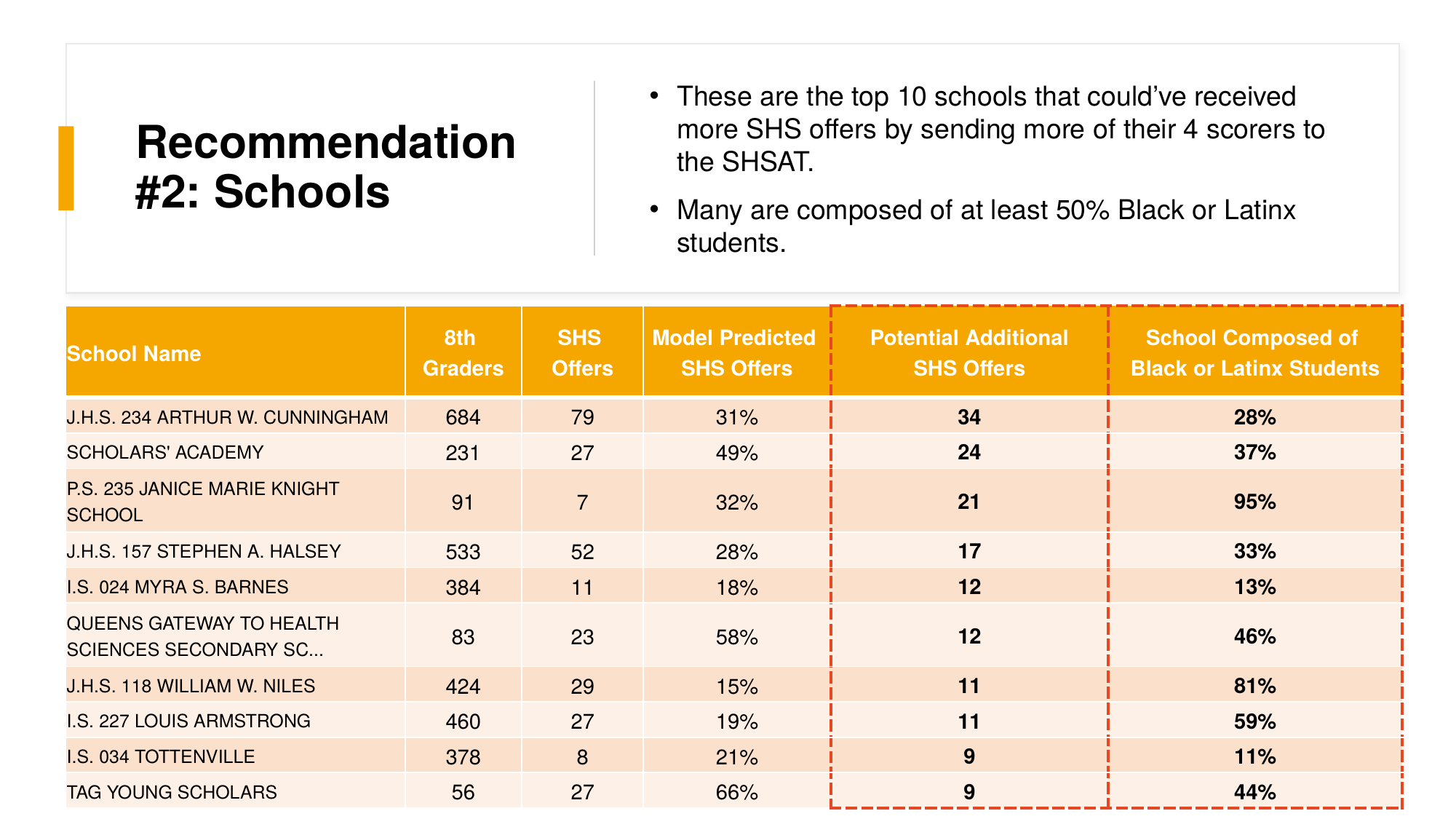

# Recommendation #2: Schools
These are the top 10 schools that could’ve received more SHS offers by sending more of their 4 scorers to the SHSAT.
Many are composed of at least 50% Black or Latinx students.

| School Name | 8th Graders | SHS Offers | Model Predicted SHS Offers | Potential Additional SHS Offers | School Composed of Black or Latinx Students |
| --- | --- | --- | --- | --- | --- |
| J.H.S. 234 ARTHUR W. CUNNINGHAM | 684 | 79 | 31% | 34 | 28% |
| SCHOLARS' ACADEMY | 231 | 27 | 49% | 24 | 37% |
| P.S. 235 JANICE MARIE KNIGHT SCHOOL | 91 | 7 | 32% | 21 | 95% |
| J.H.S. 157 STEPHEN A. HALSEY | 533 | 52 | 28% | 17 | 33% |
| I.S. 024 MYRA S. BARNES | 384 | 11 | 18% | 12 | 13% |
| QUEENS GATEWAY TO HEALTH SCIENCES SECONDARY SC... | 83 | 23 | 58% | 12 | 46% |
| J.H.S. 118 WILLIAM W. NILES | 424 | 29 | 15% | 11 | 81% |
| I.S. 227 LOUIS ARMSTRONG | 460 | 27 | 19% | 11 | 59% |
| I.S. 034 TOTTENVILLE | 378 | 8 | 21% | 9 | 11% |
| TAG YOUNG SCHOLARS | 56 | 27 | 66% | 9 | 44% |